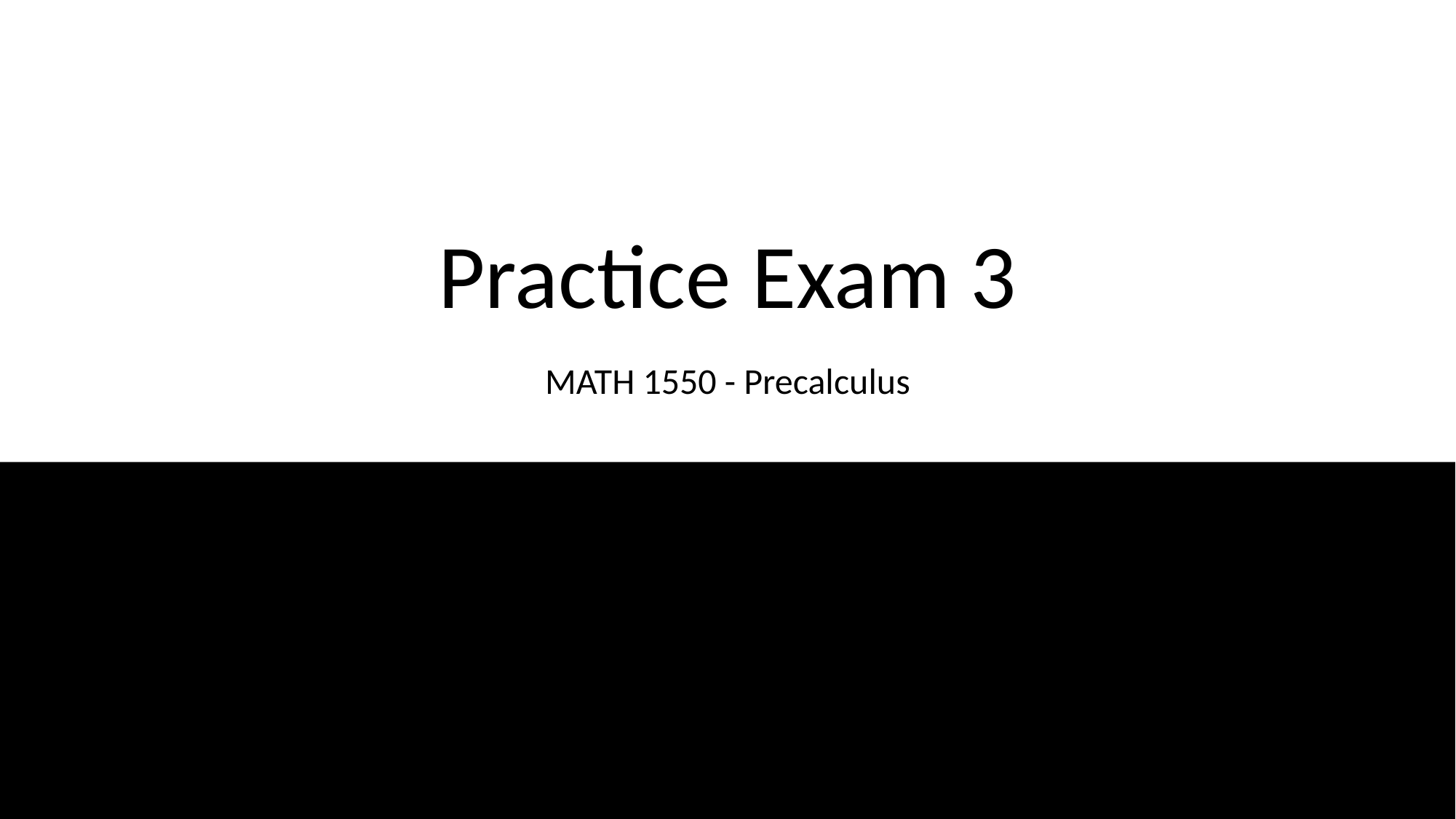

# Practice Exam 3
MATH 1550 - Precalculus